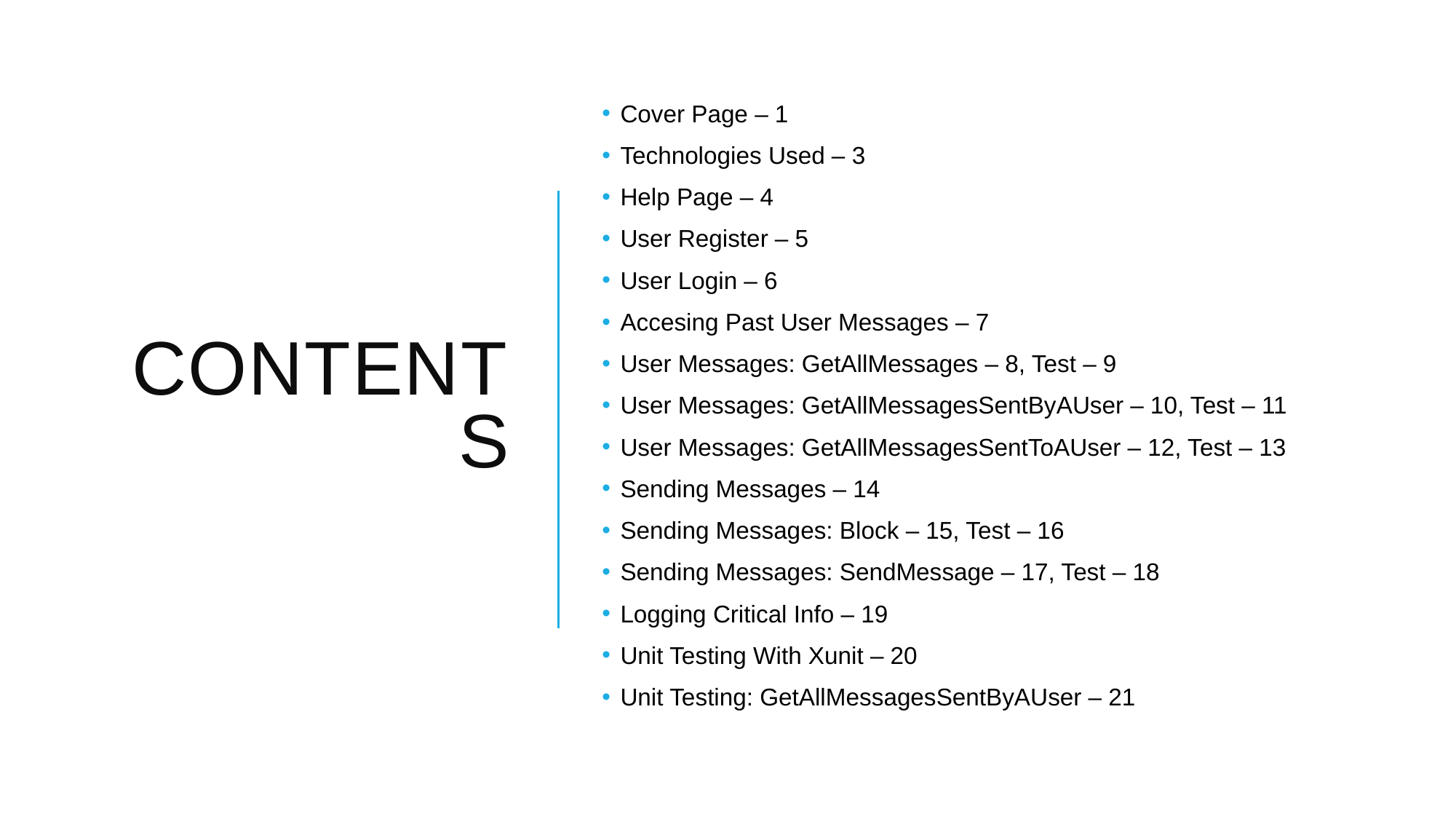

# Contents
 Cover Page – 1
 Technologies Used – 3
 Help Page – 4
 User Register – 5
 User Login – 6
 Accesing Past User Messages – 7
 User Messages: GetAllMessages – 8, Test – 9
 User Messages: GetAllMessagesSentByAUser – 10, Test – 11
 User Messages: GetAllMessagesSentToAUser – 12, Test – 13
 Sending Messages – 14
 Sending Messages: Block – 15, Test – 16
 Sending Messages: SendMessage – 17, Test – 18
 Logging Critical Info – 19
 Unit Testing With Xunit – 20
 Unit Testing: GetAllMessagesSentByAUser – 21

2